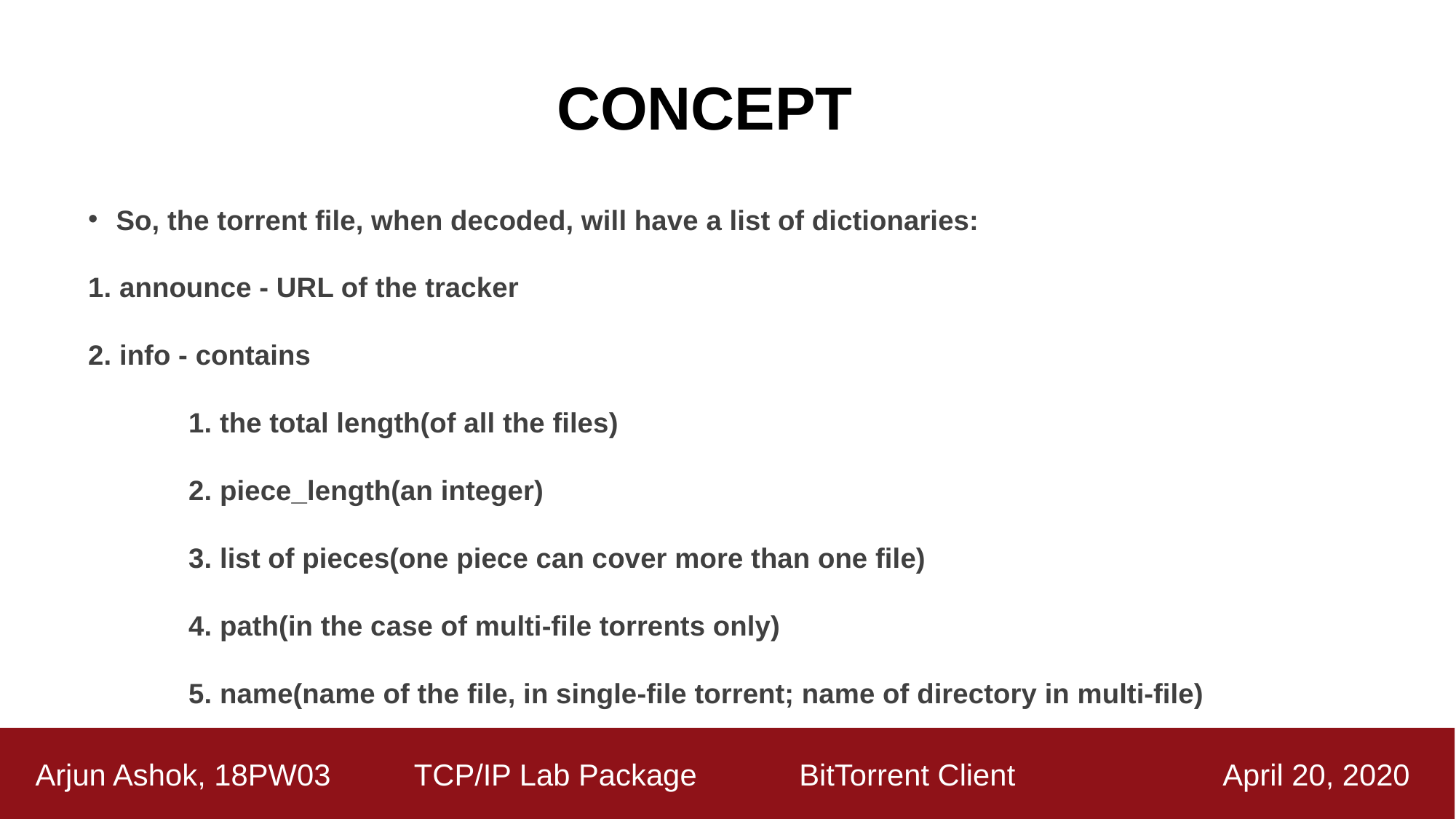

# CONCEPT

So, the torrent file, when decoded, will have a list of dictionaries:
1. announce - URL of the tracker
2. info - contains
	1. the total length(of all the files)
	2. piece_length(an integer)
	3. list of pieces(one piece can cover more than one file)
	4. path(in the case of multi-file torrents only)
	5. name(name of the file, in single-file torrent; name of directory in multi-file)

   Arjun Ashok, 18PW03          TCP/IP Lab Package	   BitTorrent Client                         April 20, 2020